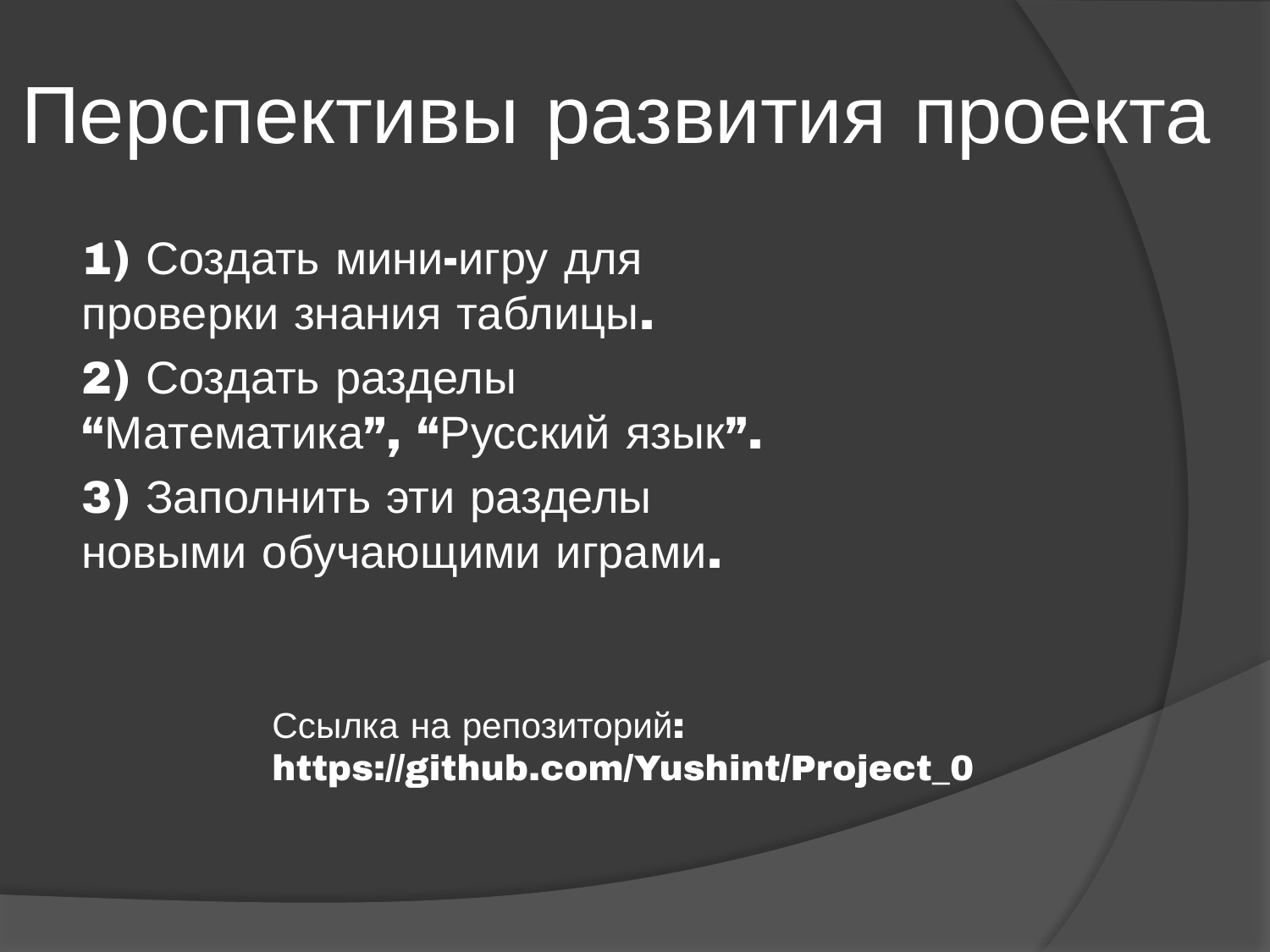

# Перспективы развития проекта
1) Создать мини-игру для проверки знания таблицы.
2) Создать разделы “Математика”, “Русский язык”.
3) Заполнить эти разделы новыми обучающими играми.

Ссылка на репозиторий: https://github.com/Yushint/Project_0